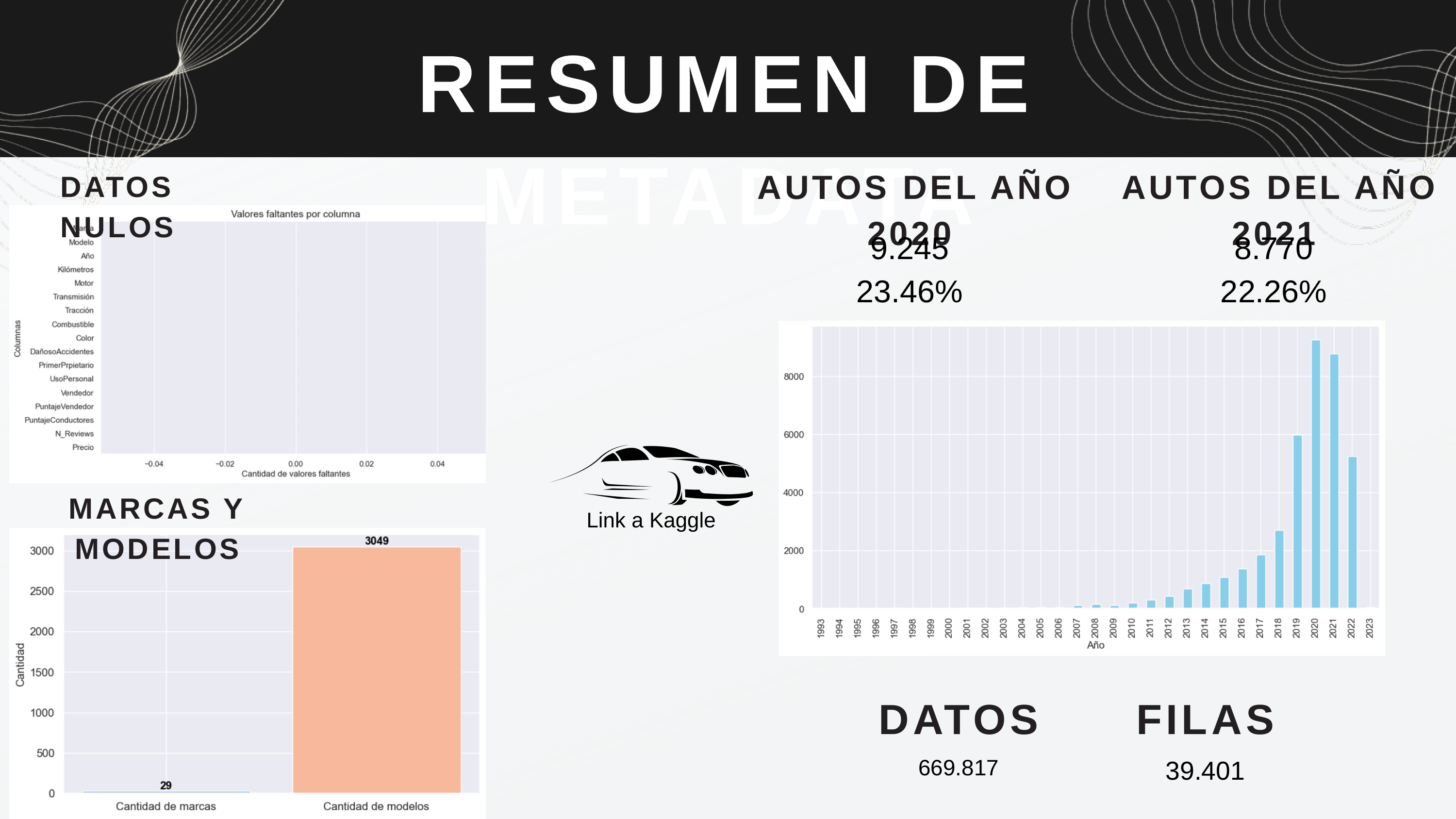

RESUMEN DE METADATA
 AUTOS DEL AÑO 2020
 AUTOS DEL AÑO 2021
DATOS NULOS

9.245
8.770
23.46%
22.26%

MARCAS Y MODELOS
Link a Kaggle

DATOS
FILAS
669.817
39.401